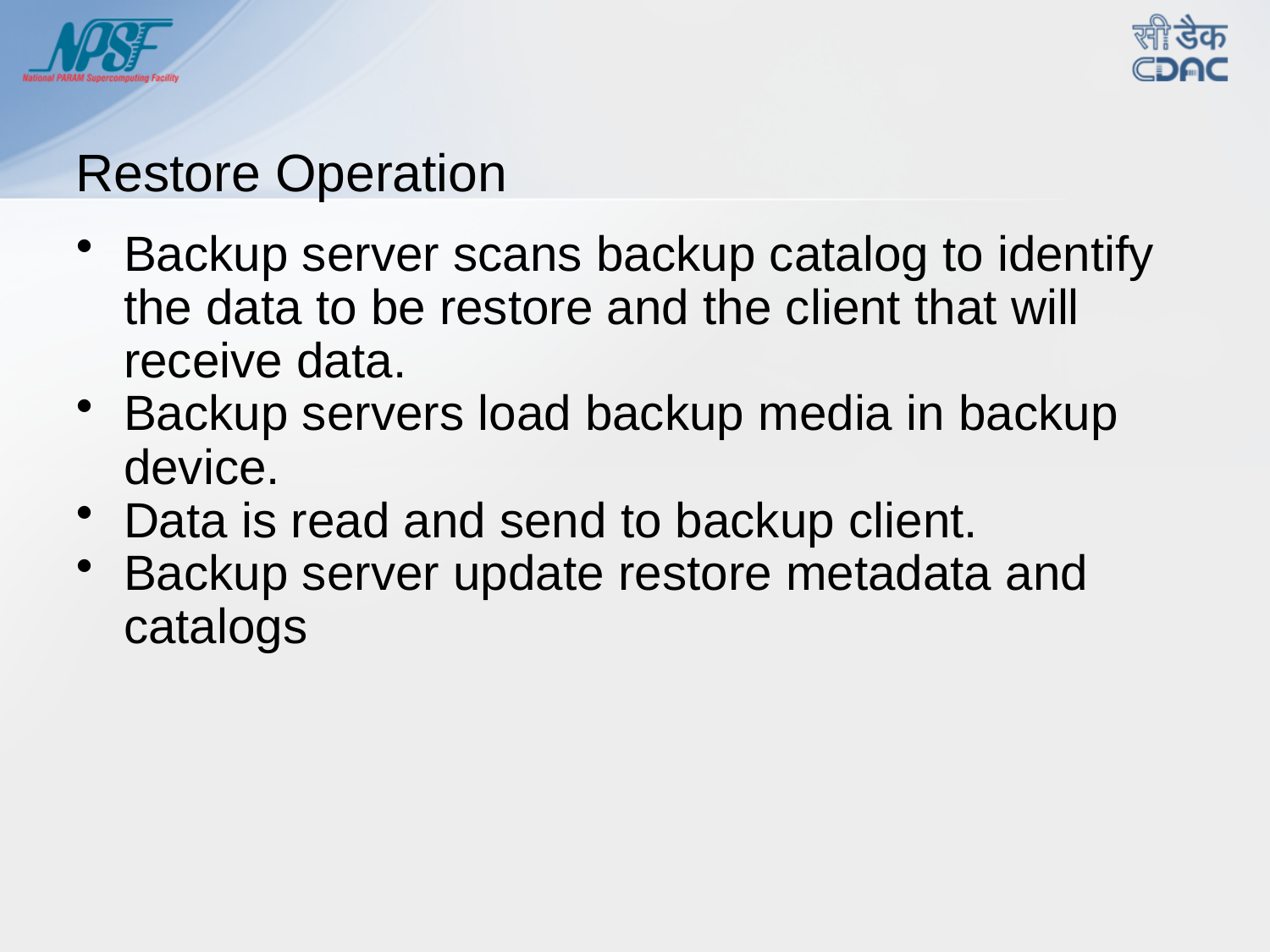

# Restore Operation
Backup server scans backup catalog to identify the data to be restore and the client that will receive data.
Backup servers load backup media in backup device.
Data is read and send to backup client.
Backup server update restore metadata and catalogs